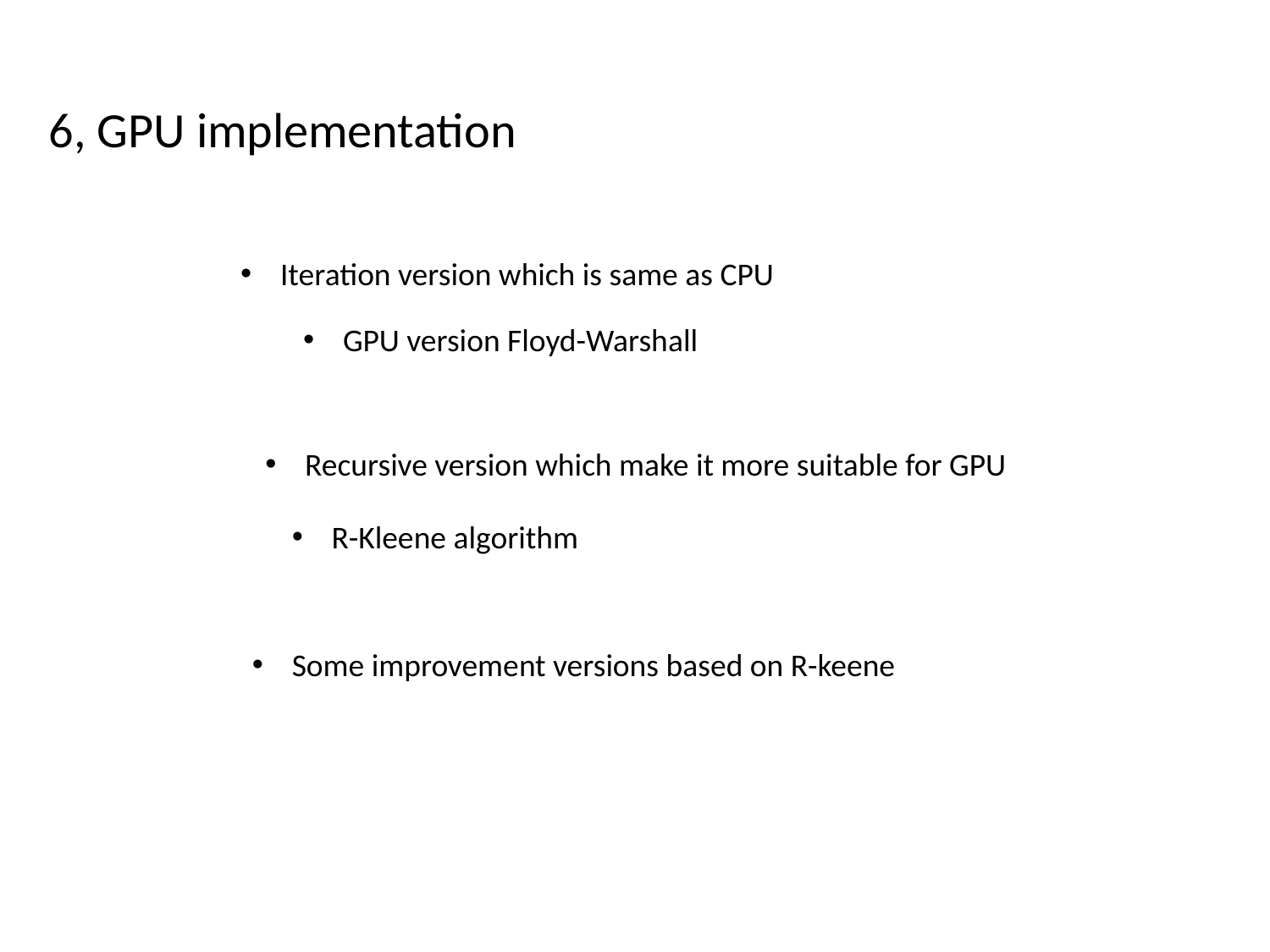

# 6, GPU implementation
Iteration version which is same as CPU
GPU version Floyd-Warshall
Recursive version which make it more suitable for GPU
R-Kleene algorithm
Some improvement versions based on R-keene